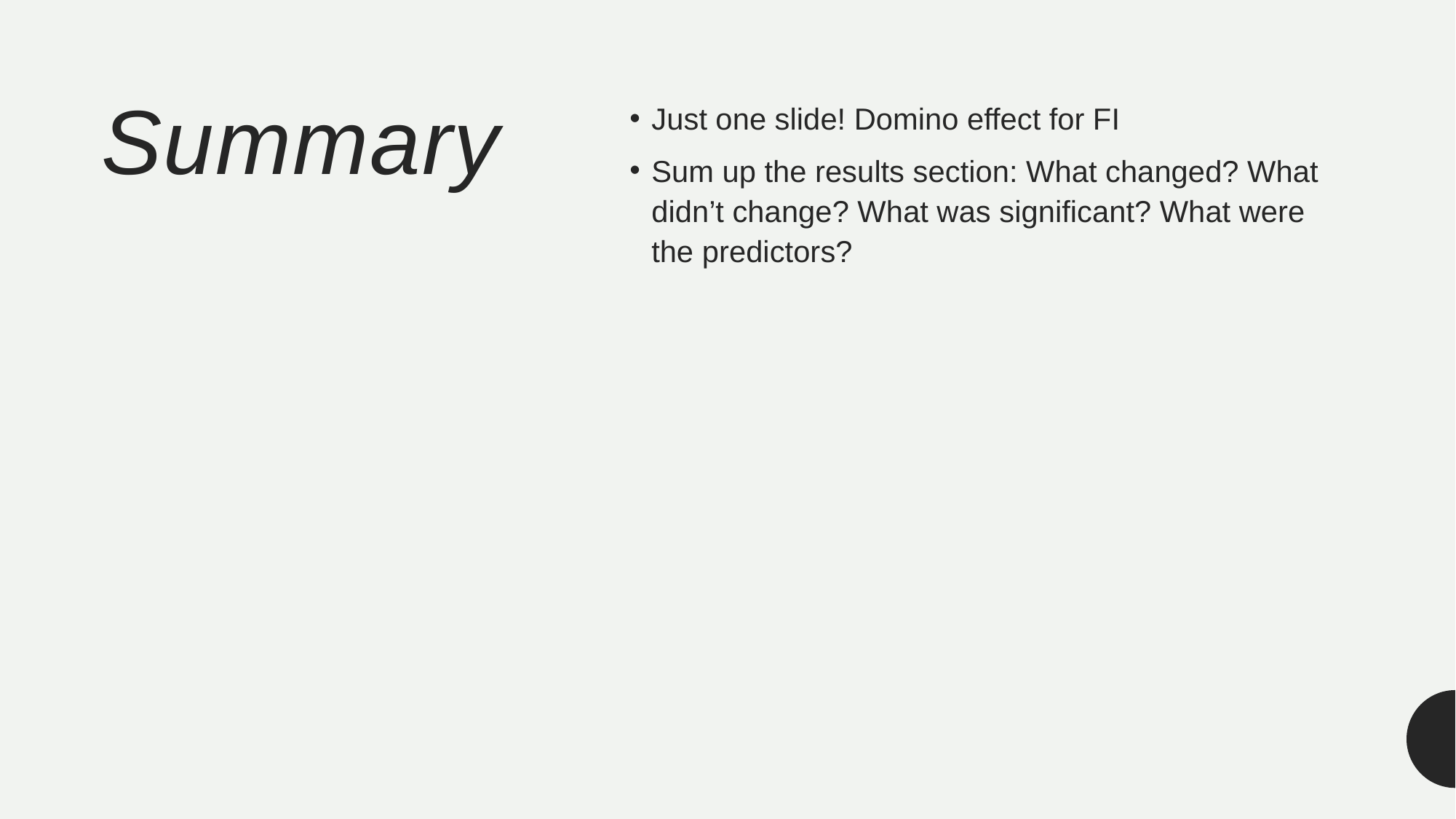

# Summary
Just one slide! Domino effect for FI
Sum up the results section: What changed? What didn’t change? What was significant? What were the predictors?